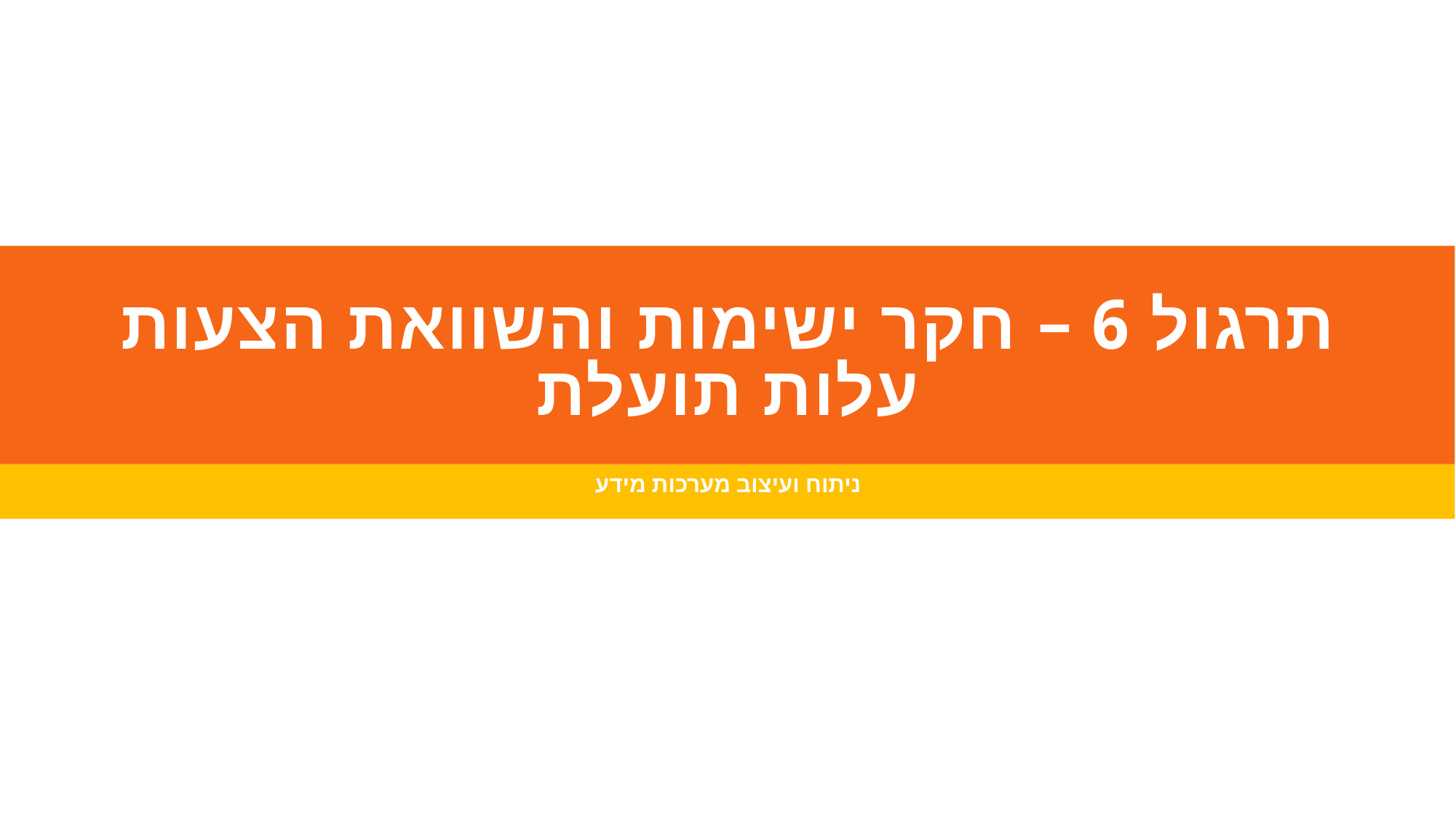

# תרגול 6 – חקר ישימות והשוואת הצעות עלות תועלת
ניתוח ועיצוב מערכות מידע